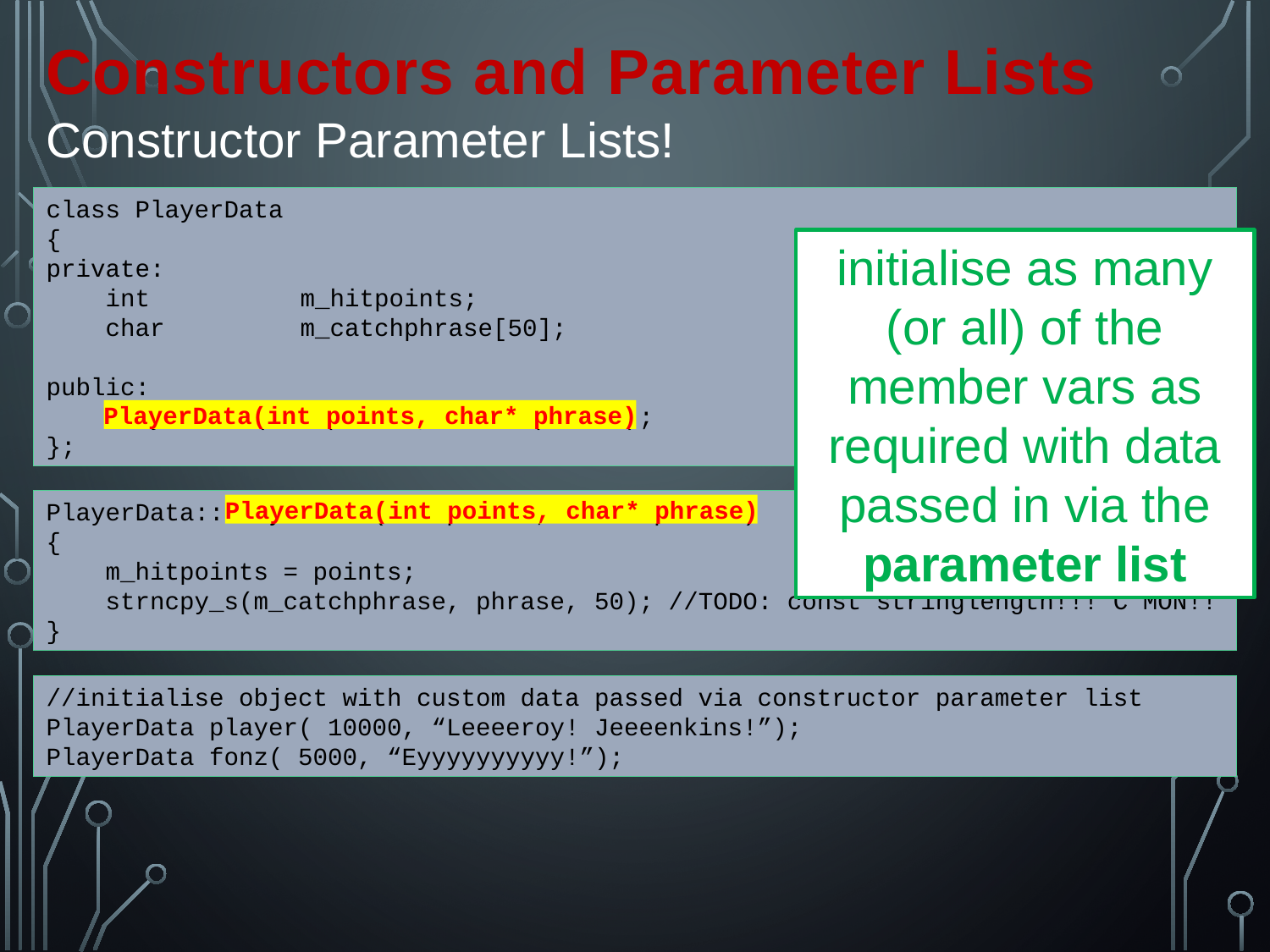

Constructors and Parameter Lists
Constructor Parameter Lists!
class PlayerData
{
private:
    int		m_hitpoints;
    char 	m_catchphrase[50];

public:
    PlayerData(int points, char* phrase);
};
initialise as many (or all) of the member vars as required with data passed in via the parameter list
PlayerData(int points, char* phrase)
PlayerData::PlayerData(int points, char* phrase)
{
    m_hitpoints = points;
    strncpy_s(m_catchphrase, phrase, 50); //TODO: const stringlength!!! C’MON!!
}
PlayerData(int points, char* phrase)
//initialise object with custom data passed via constructor parameter list
PlayerData player( 10000, “Leeeeroy! Jeeeenkins!”);
PlayerData fonz( 5000, “Eyyyyyyyyyy!”);